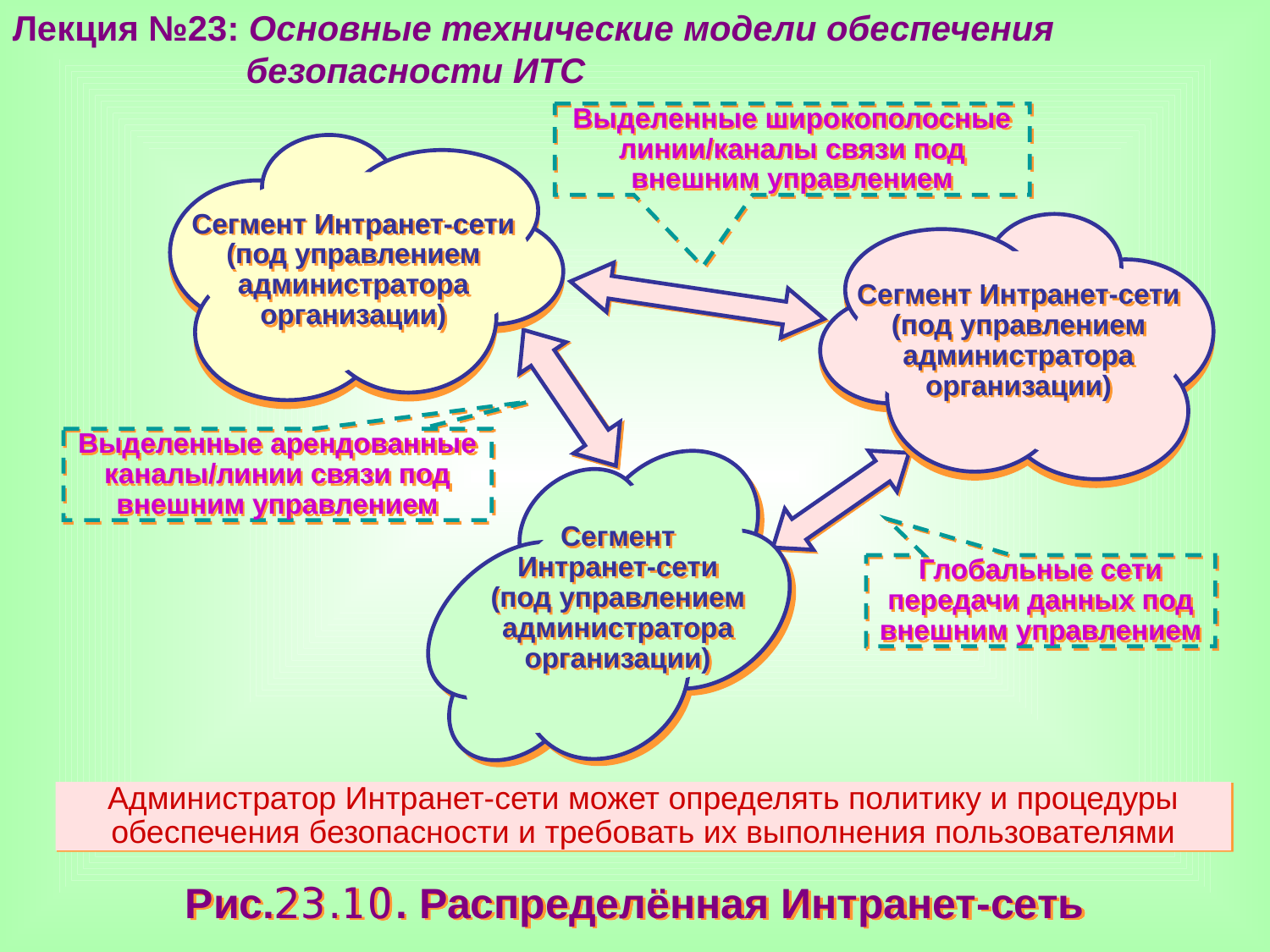

Лекция №23: Основные технические модели обеспечения
                        безопасности ИТС
Выделенные широкополосные линии/каналы связи под внешним управлением

Сегмент Интранет-сети
(под управлением администратора организации)

Сегмент Интранет-сети
(под управлением администратора организации)

Выделенные арендованные каналы/линии связи под внешним управлением

Сегмент
Интранет-сети
(под управлением администратора организации)
Глобальные сети передачи данных под внешним управлением
Администратор Интранет-сети может определять политику и процедуры обеспечения безопасности и требовать их выполнения пользователями
Рис.23.10. Распределённая Интранет-сеть